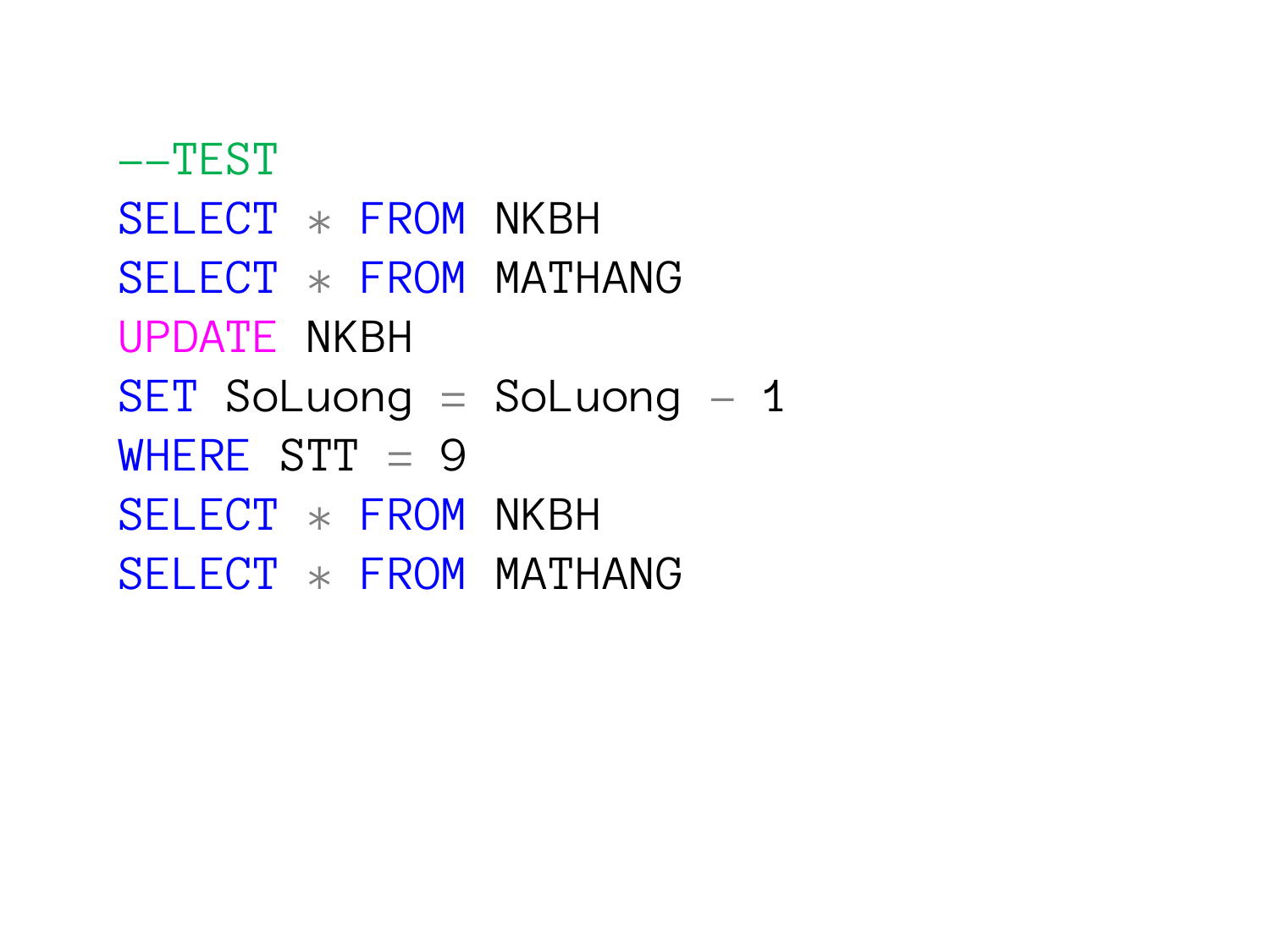

--TEST
SELECT * FROM NKBH
SELECT * FROM MATHANG
UPDATE NKBH
SET SoLuong = SoLuong - 1
WHERE STT = 9
SELECT * FROM NKBH
SELECT * FROM MATHANG
29